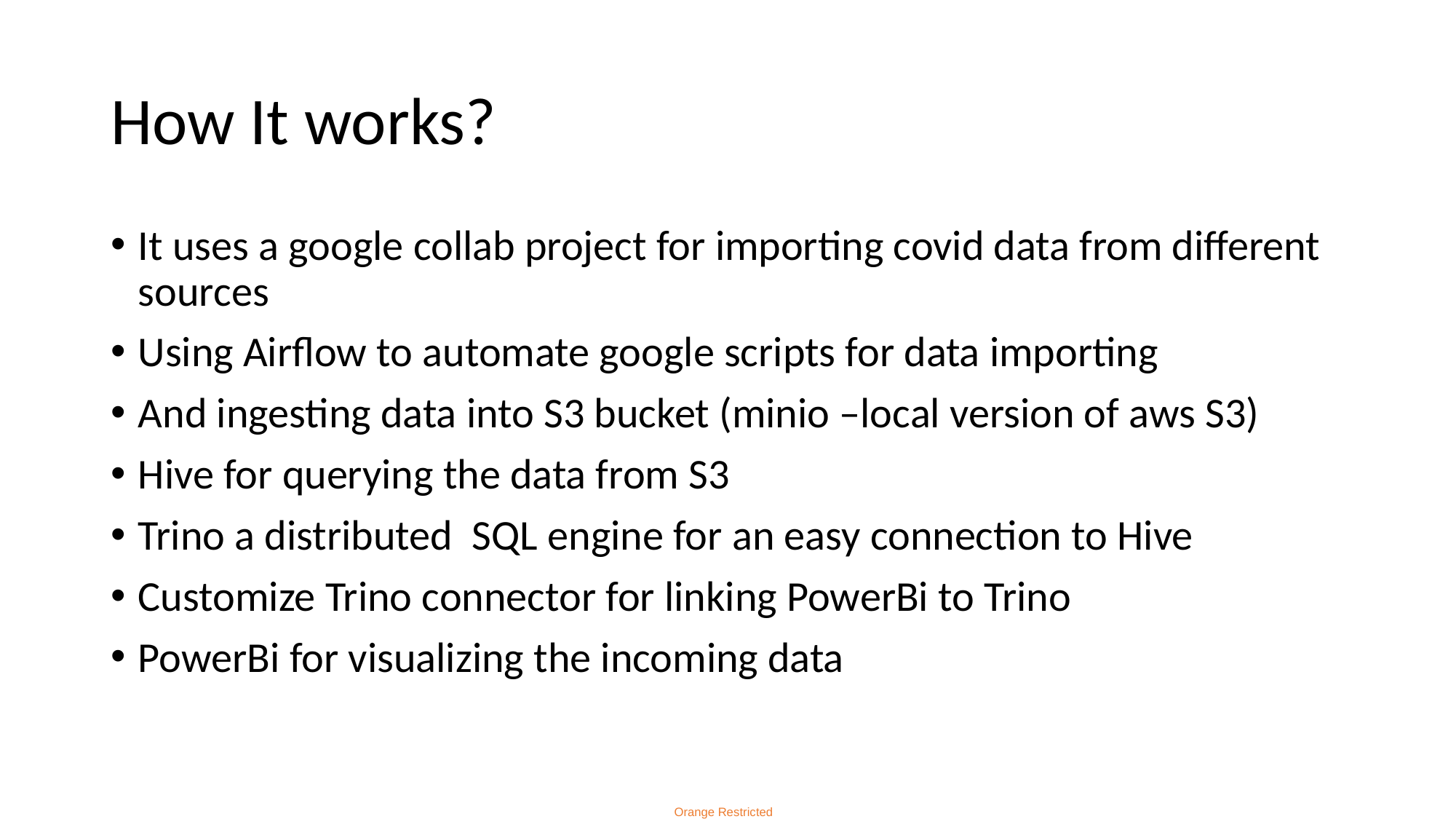

# How It works?
It uses a google collab project for importing covid data from different sources
Using Airflow to automate google scripts for data importing
And ingesting data into S3 bucket (minio –local version of aws S3)
Hive for querying the data from S3
Trino a distributed  SQL engine for an easy connection to Hive
Customize Trino connector for linking PowerBi to Trino
PowerBi for visualizing the incoming data